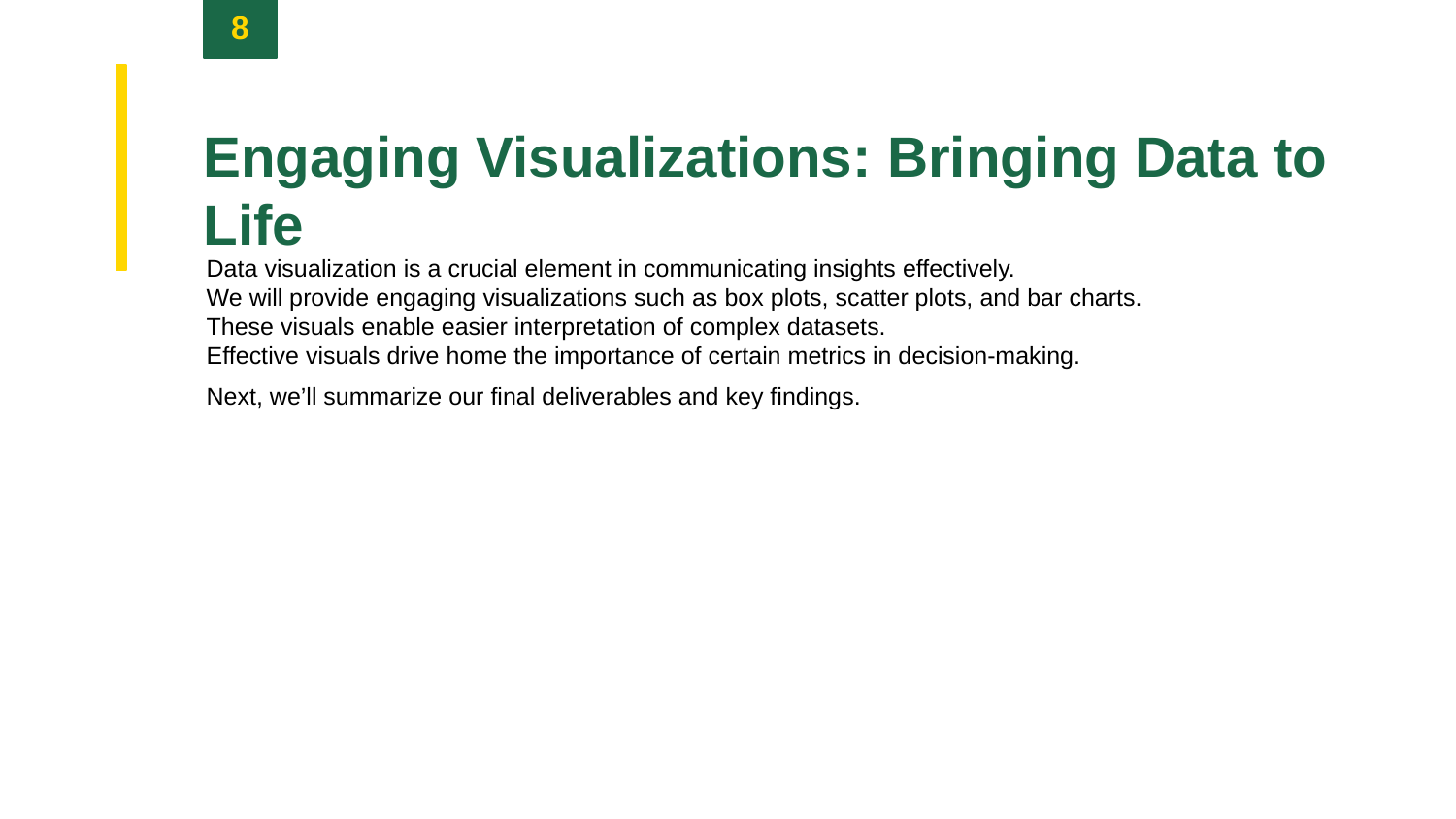

8

Engaging Visualizations: Bringing Data to Life
Data visualization is a crucial element in communicating insights effectively.
We will provide engaging visualizations such as box plots, scatter plots, and bar charts.
These visuals enable easier interpretation of complex datasets.
Effective visuals drive home the importance of certain metrics in decision-making.
Next, we’ll summarize our final deliverables and key findings.